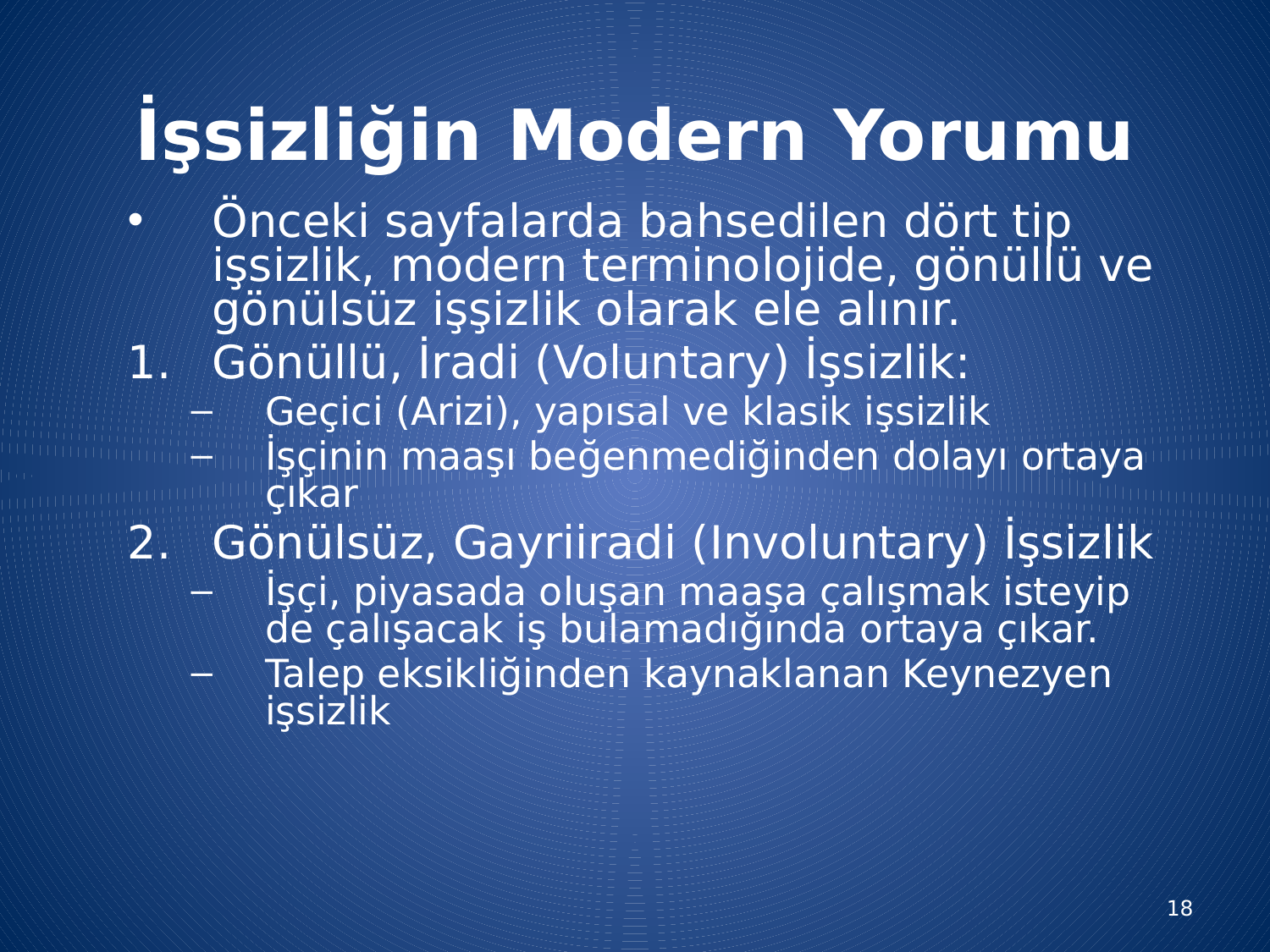

# İşsizliğin Modern Yorumu
Önceki sayfalarda bahsedilen dört tip işsizlik, modern terminolojide, gönüllü ve gönülsüz işşizlik olarak ele alınır.
Gönüllü, İradi (Voluntary) İşsizlik:
Geçici (Arizi), yapısal ve klasik işsizlik
İşçinin maaşı beğenmediğinden dolayı ortaya çıkar
Gönülsüz, Gayriiradi (Involuntary) İşsizlik
İşçi, piyasada oluşan maaşa çalışmak isteyip de çalışacak iş bulamadığında ortaya çıkar.
Talep eksikliğinden kaynaklanan Keynezyen işsizlik
18